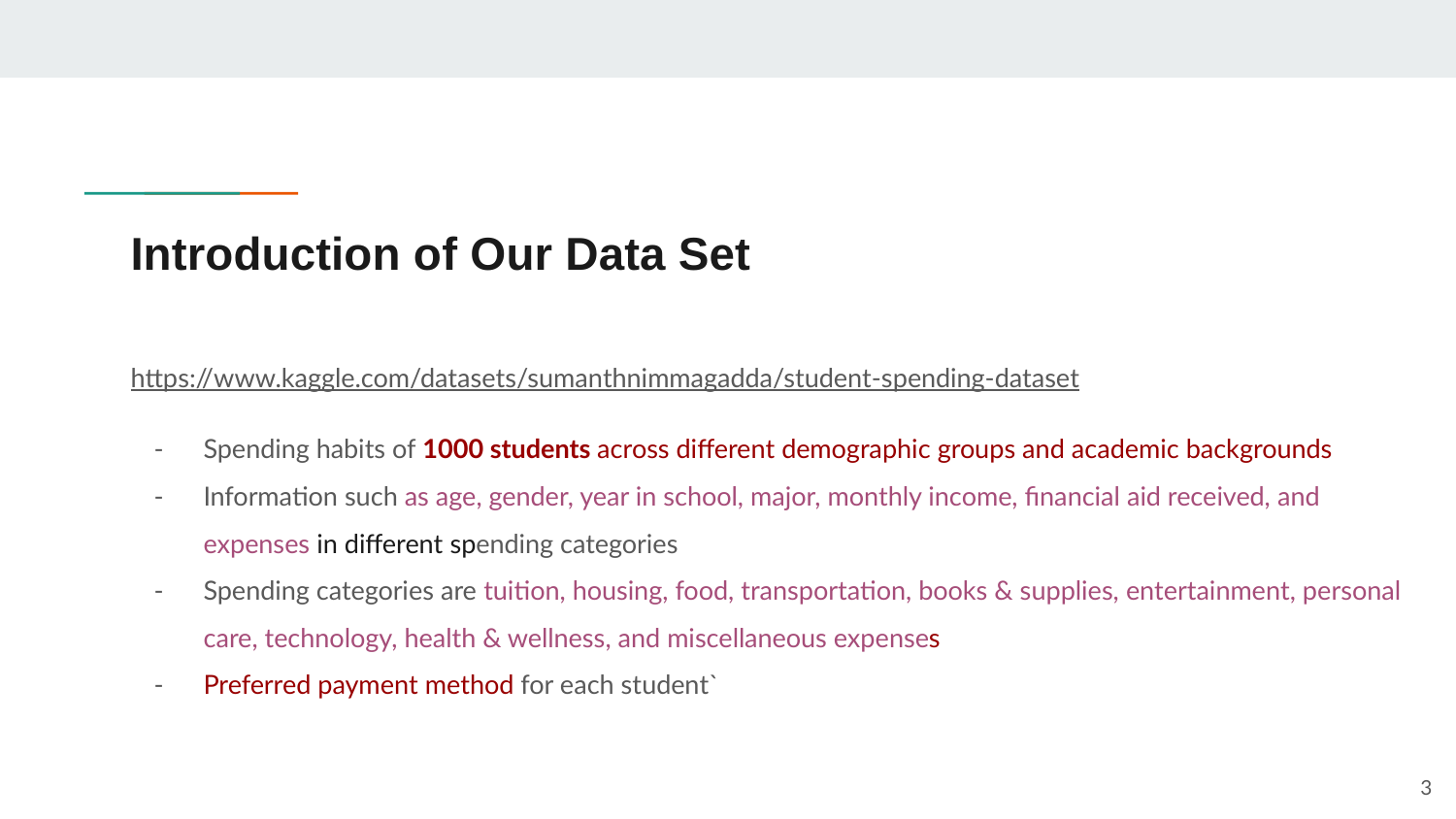

# Introduction of Our Data Set
https://www.kaggle.com/datasets/sumanthnimmagadda/student-spending-dataset
Spending habits of 1000 students across different demographic groups and academic backgrounds
Information such as age, gender, year in school, major, monthly income, financial aid received, and expenses in different spending categories
Spending categories are tuition, housing, food, transportation, books & supplies, entertainment, personal care, technology, health & wellness, and miscellaneous expenses
Preferred payment method for each student`
3